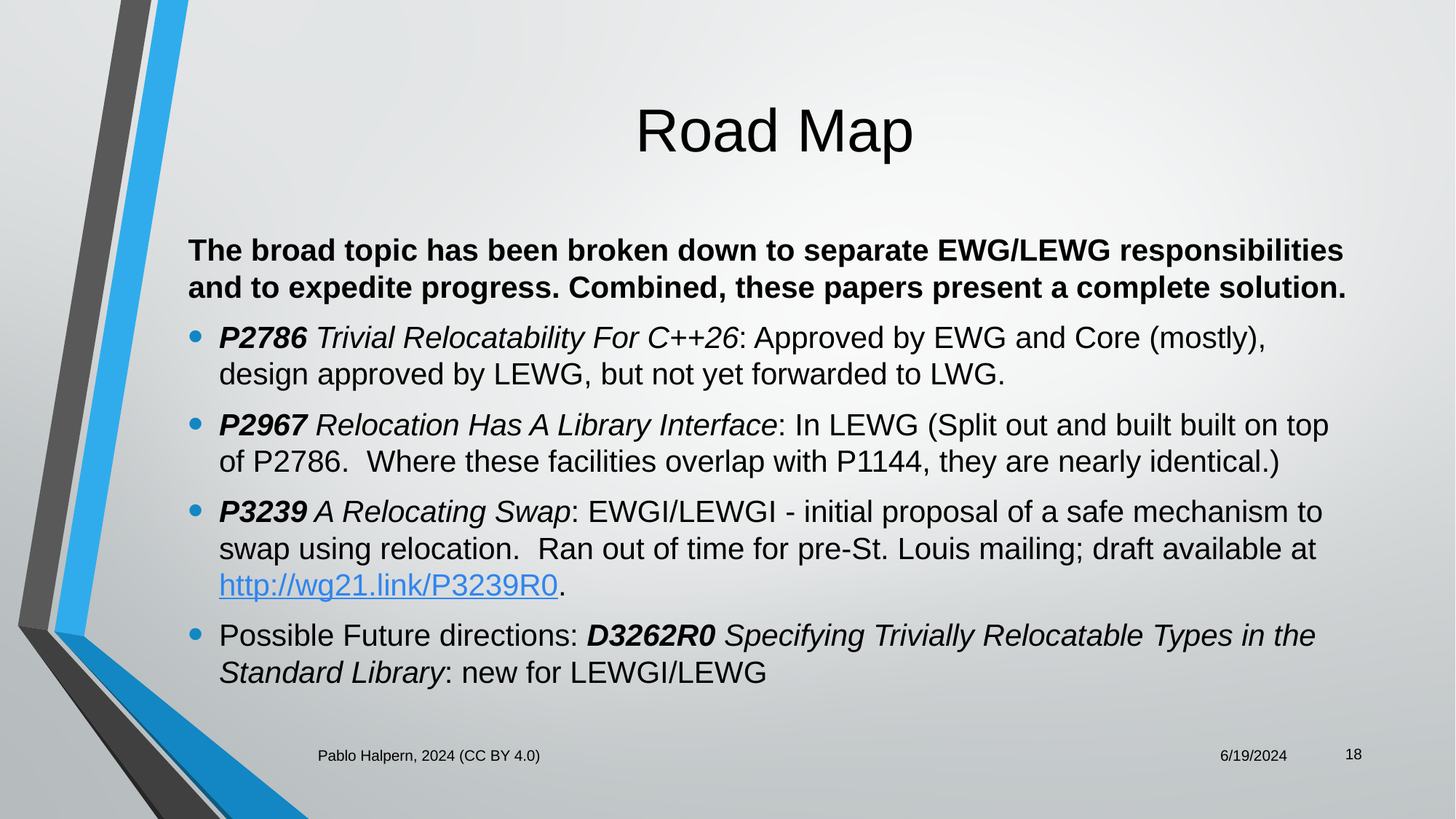

# Road Map
The broad topic has been broken down to separate EWG/LEWG responsibilities and to expedite progress. Combined, these papers present a complete solution.
P2786 Trivial Relocatability For C++26: Approved by EWG and Core (mostly), design approved by LEWG, but not yet forwarded to LWG.
P2967 Relocation Has A Library Interface: In LEWG (Split out and built built on top of P2786.  Where these facilities overlap with P1144, they are nearly identical.)
P3239 A Relocating Swap: EWGI/LEWGI - initial proposal of a safe mechanism to swap using relocation.  Ran out of time for pre-St. Louis mailing; draft available at http://wg21.link/P3239R0.
Possible Future directions: D3262R0 Specifying Trivially Relocatable Types in the Standard Library: new for LEWGI/LEWG
18
Pablo Halpern, 2024 (CC BY 4.0)
6/19/2024